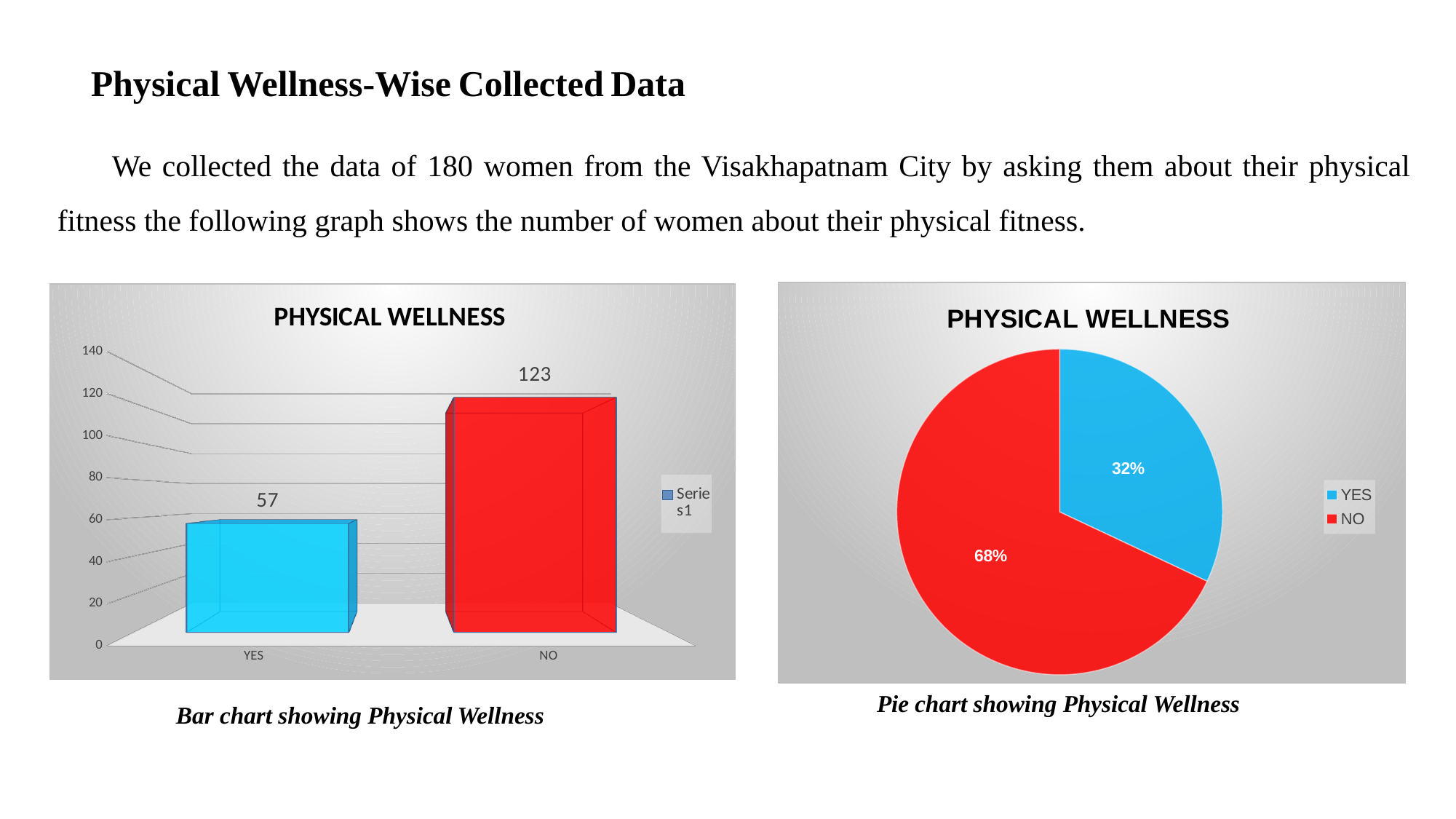

Physical Wellness-Wise Collected Data
We collected the data of 180 women from the Visakhapatnam City by asking them about their physical fitness the following graph shows the number of women about their physical fitness.

### Chart: PHYSICAL WELLNESS

| Category |  |
|---|---|
| YES | 0.32 |
| NO | 0.68 |

[unsupported chart]

Pie chart showing Physical Wellness
Bar chart showing Physical Wellness